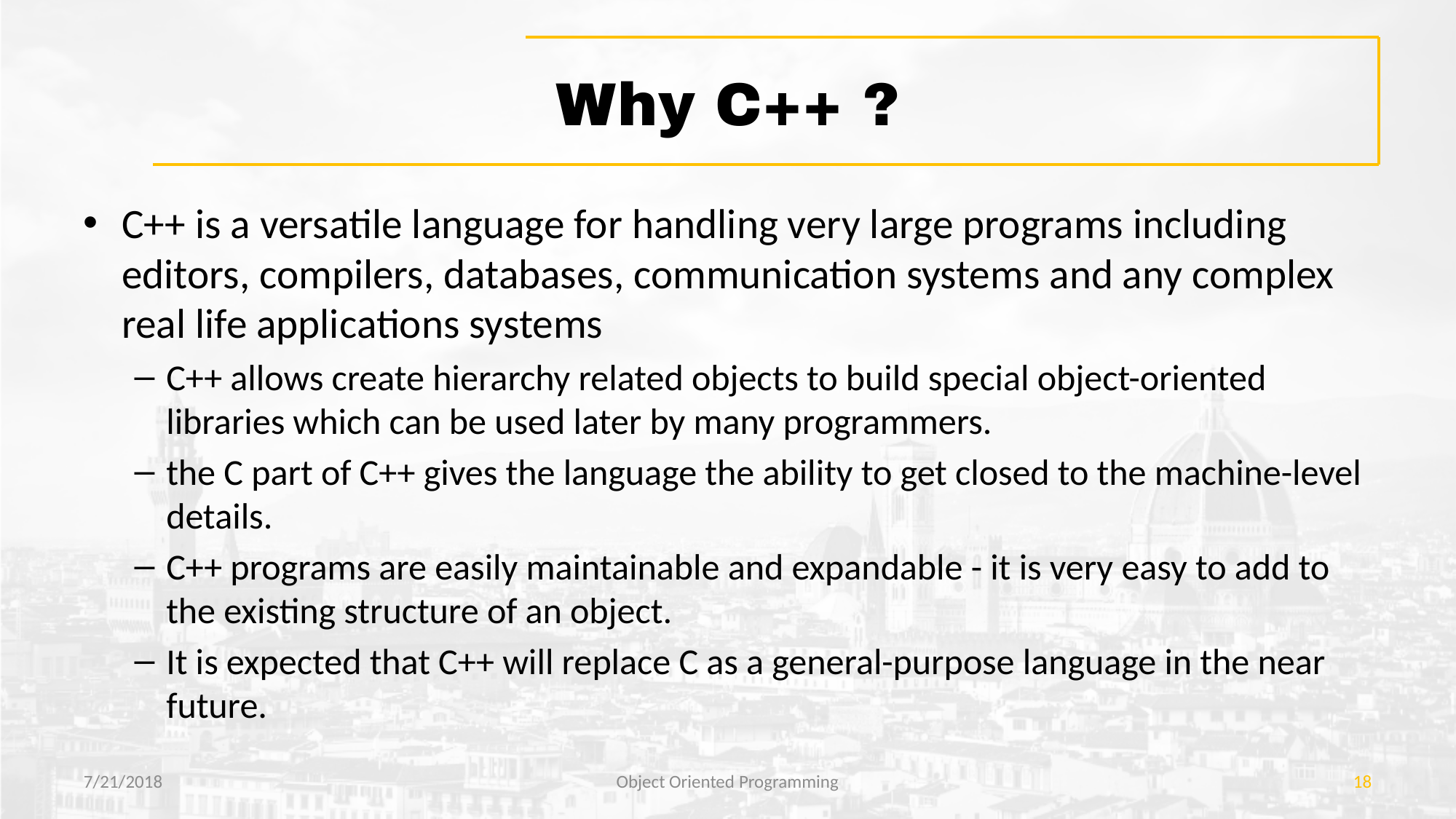

# Why C++ ?
C++ is a versatile language for handling very large programs including editors, compilers, databases, communication systems and any complex real life applications systems
C++ allows create hierarchy related objects to build special object-oriented libraries which can be used later by many programmers.
the C part of C++ gives the language the ability to get closed to the machine-level details.
C++ programs are easily maintainable and expandable - it is very easy to add to the existing structure of an object.
It is expected that C++ will replace C as a general-purpose language in the near future.

7/21/2018
Object Oriented Programming
18